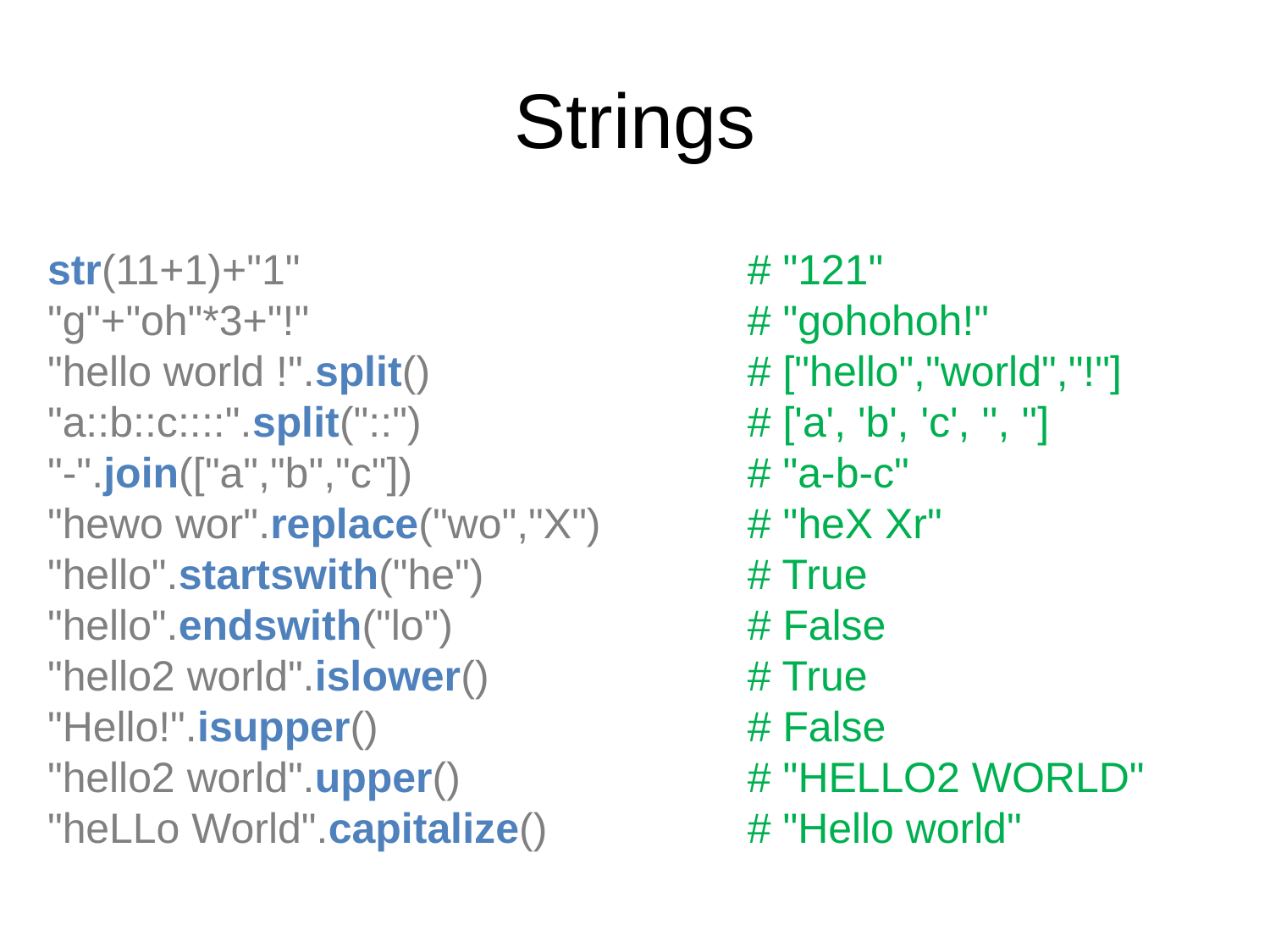

# Strings
str(11+1)+"1"
"g"+"oh"*3+"!"
"hello world !".split()
"a::b::c::::".split("::")
"-".join(["a","b","c"])
"hewo wor".replace("wo","X")
"hello".startswith("he")
"hello".endswith("lo")
"hello2 world".islower()
"Hello!".isupper()
"hello2 world".upper()
"heLLo World".capitalize()

# "121"
# "gohohoh!"
# ["hello","world","!"]
# ['a', 'b', 'c', '', '']
# "a-b-c"
# "heX Xr"
# True
# False
# True
# False
# "HELLO2 WORLD"
# "Hello world"